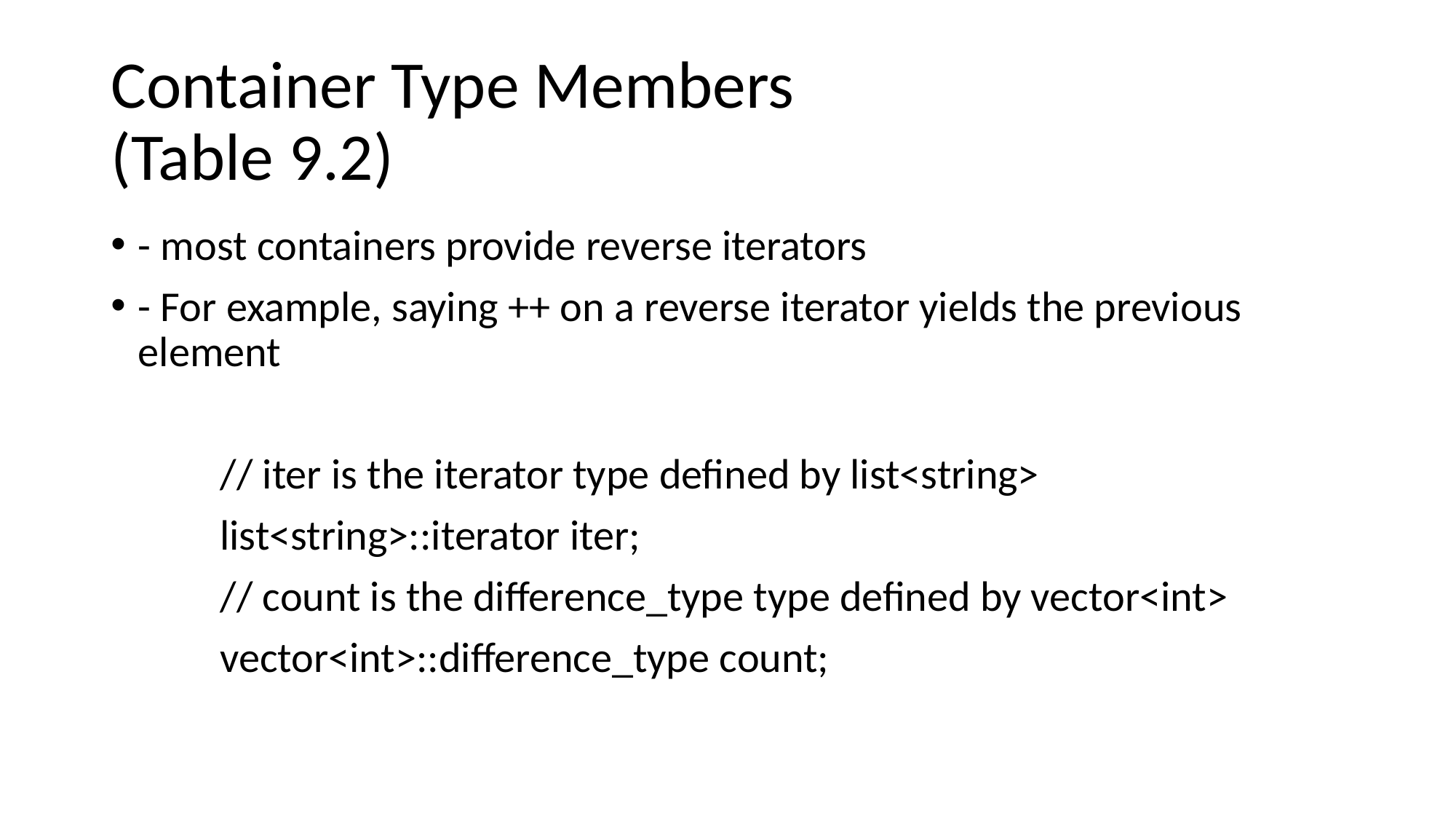

# Container Type Members (Table 9.2)
- most containers provide reverse iterators
- For example, saying ++ on a reverse iterator yields the previous element

	// iter is the iterator type defined by list<string>
	list<string>::iterator iter;
	// count is the difference_type type defined by vector<int>
	vector<int>::difference_type count;